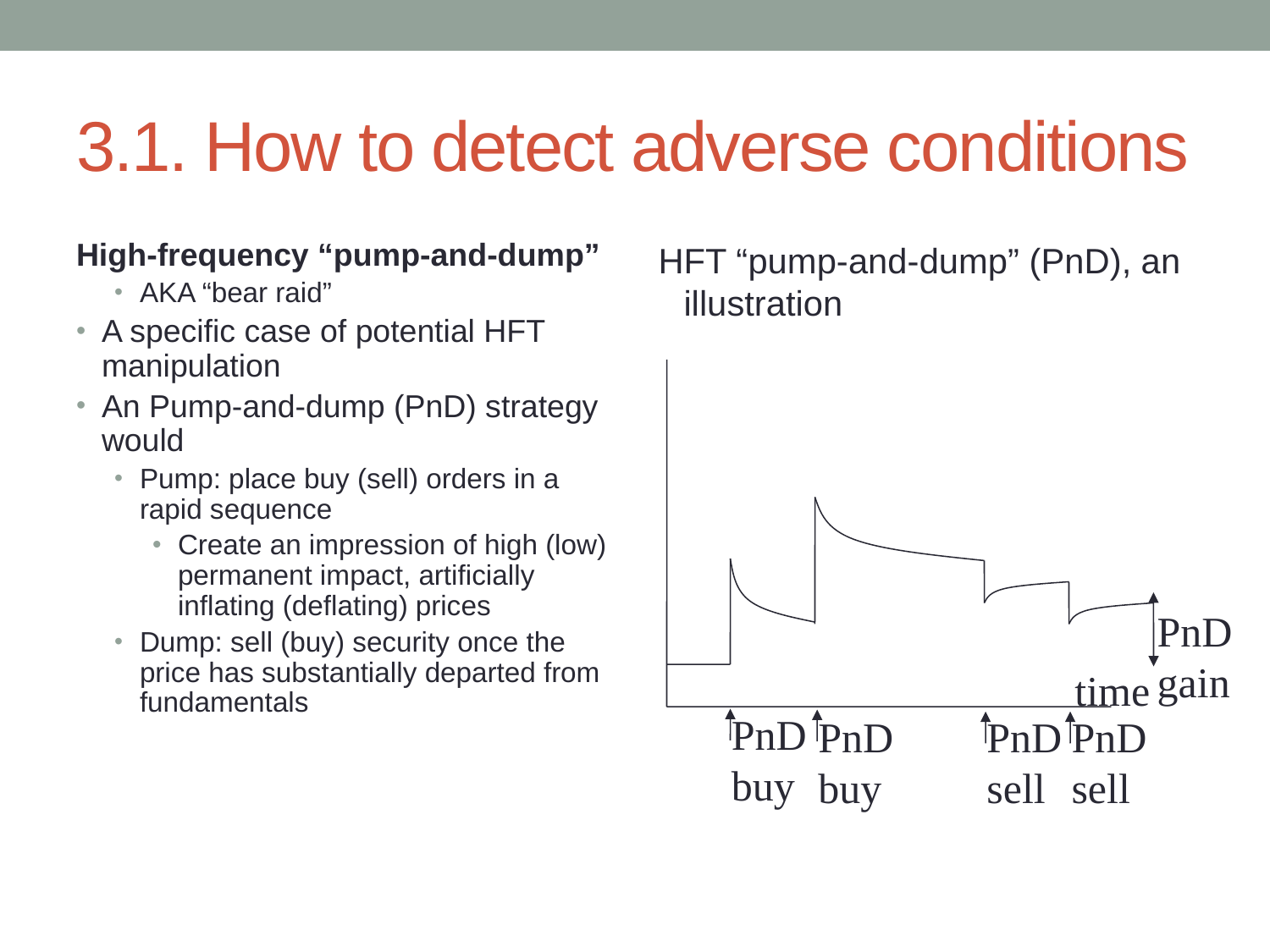

# 3.1. How to detect adverse conditions
High-frequency “pump-and-dump”
AKA “bear raid”
A specific case of potential HFT manipulation
An Pump-and-dump (PnD) strategy would
Pump: place buy (sell) orders in a rapid sequence
Create an impression of high (low) permanent impact, artificially inflating (deflating) prices
Dump: sell (buy) security once the price has substantially departed from fundamentals
HFT “pump-and-dump” (PnD), an illustration

PnD
gain

time

PnD
buy
PnD
buy
PnD
sell
PnD
sell